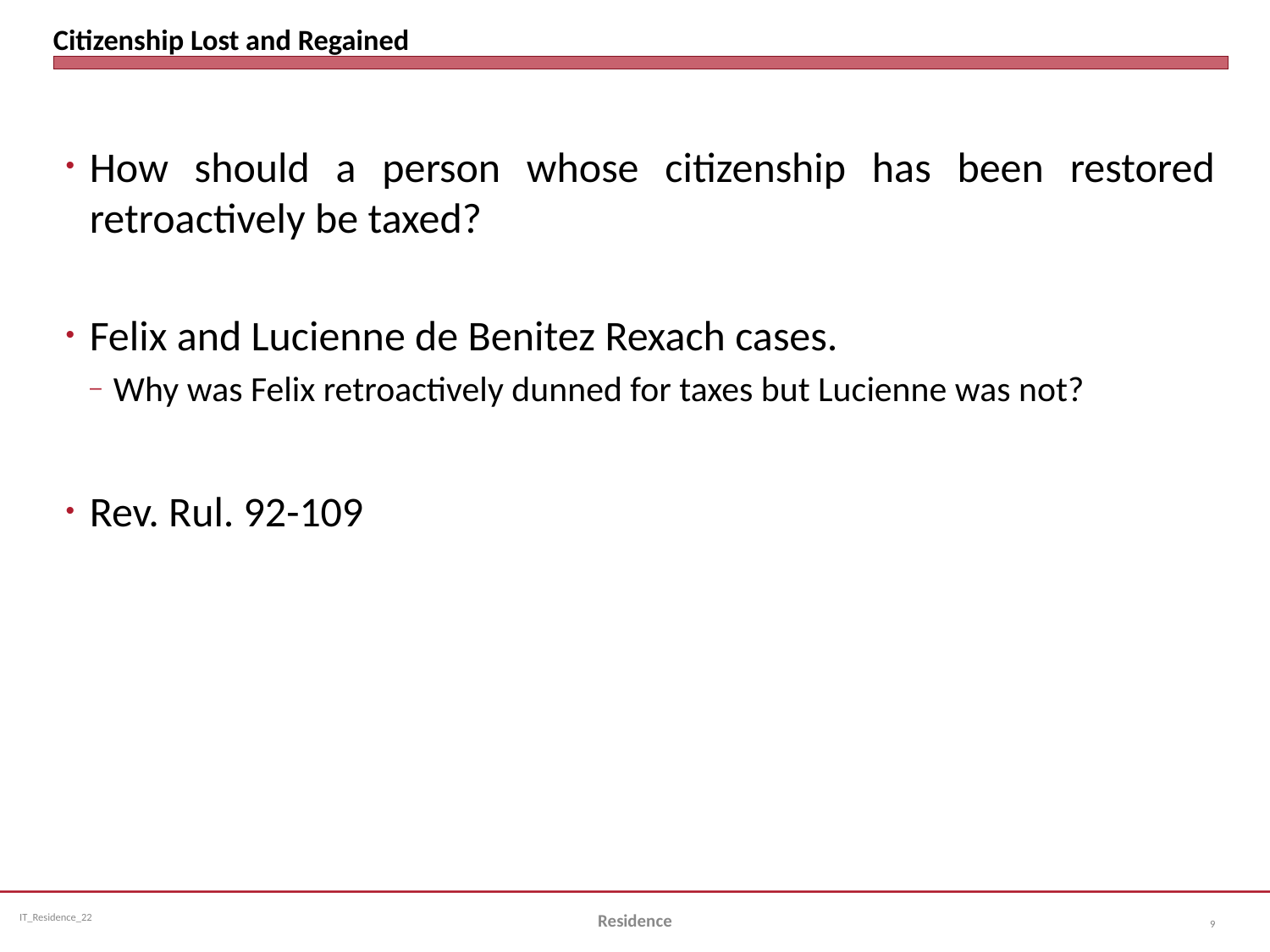

# Citizenship Lost and Regained

How should a person whose citizenship has been restored retroactively be taxed?

Felix and Lucienne de Benitez Rexach cases.
Why was Felix retroactively dunned for taxes but Lucienne was not?

Rev. Rul. 92-109
Residence
9